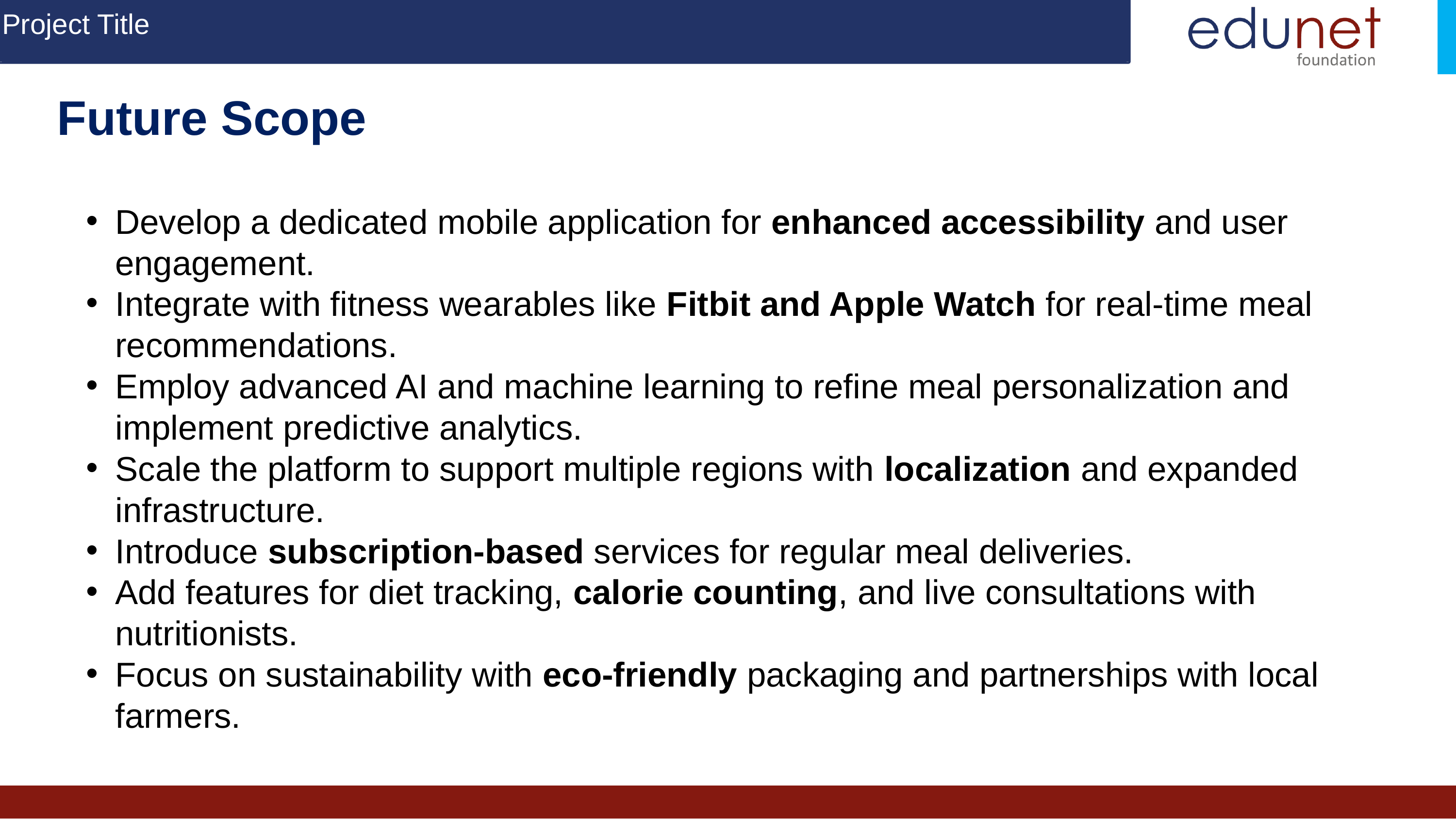

Project Title

Future Scope

Develop a dedicated mobile application for enhanced accessibility and user engagement.
Integrate with fitness wearables like Fitbit and Apple Watch for real-time meal recommendations.
Employ advanced AI and machine learning to refine meal personalization and implement predictive analytics.
Scale the platform to support multiple regions with localization and expanded infrastructure.
Introduce subscription-based services for regular meal deliveries.
Add features for diet tracking, calorie counting, and live consultations with nutritionists.
Focus on sustainability with eco-friendly packaging and partnerships with local farmers.